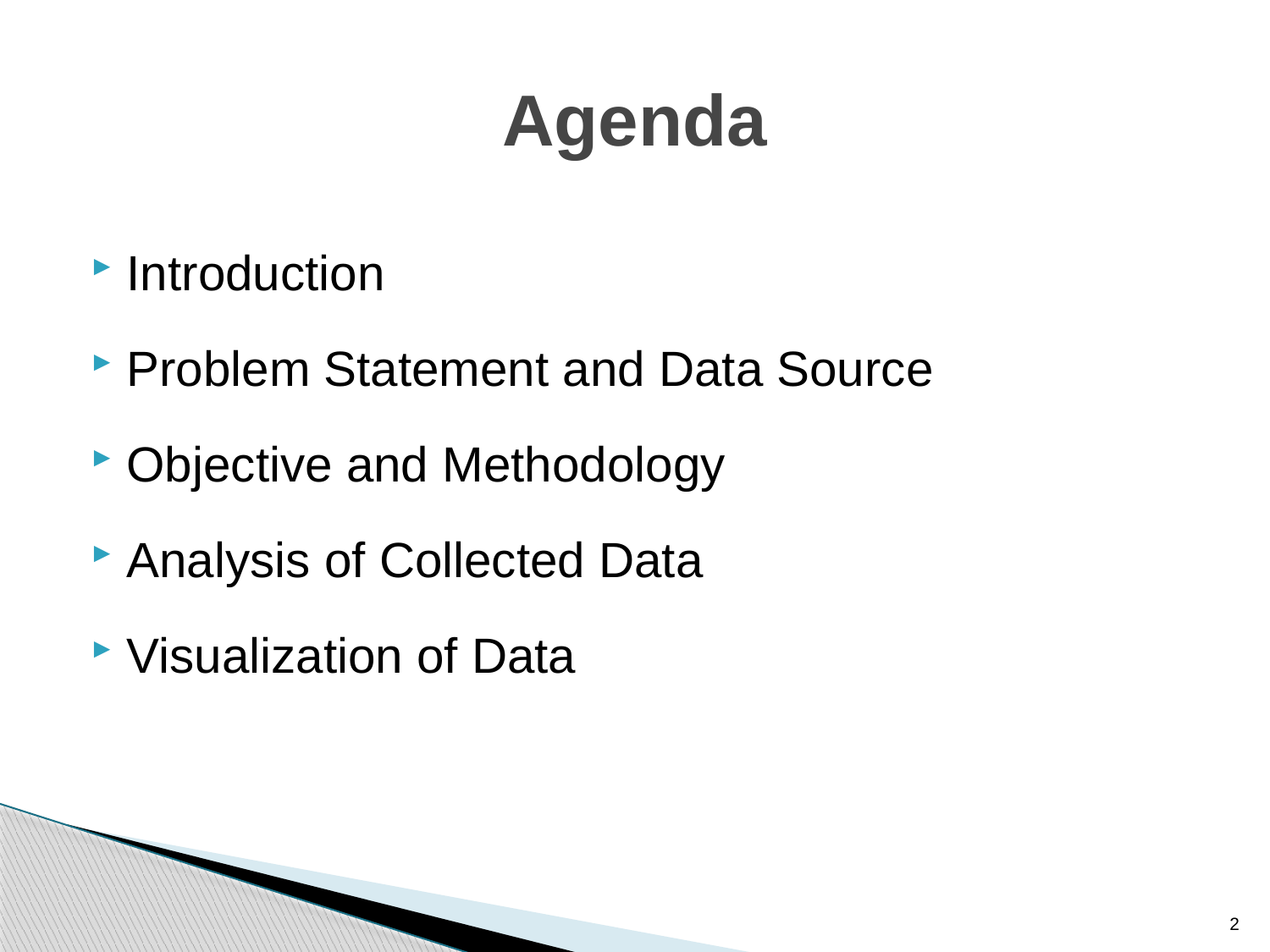

# Agenda
Introduction
Problem Statement and Data Source
Objective and Methodology
Analysis of Collected Data
Visualization of Data
2